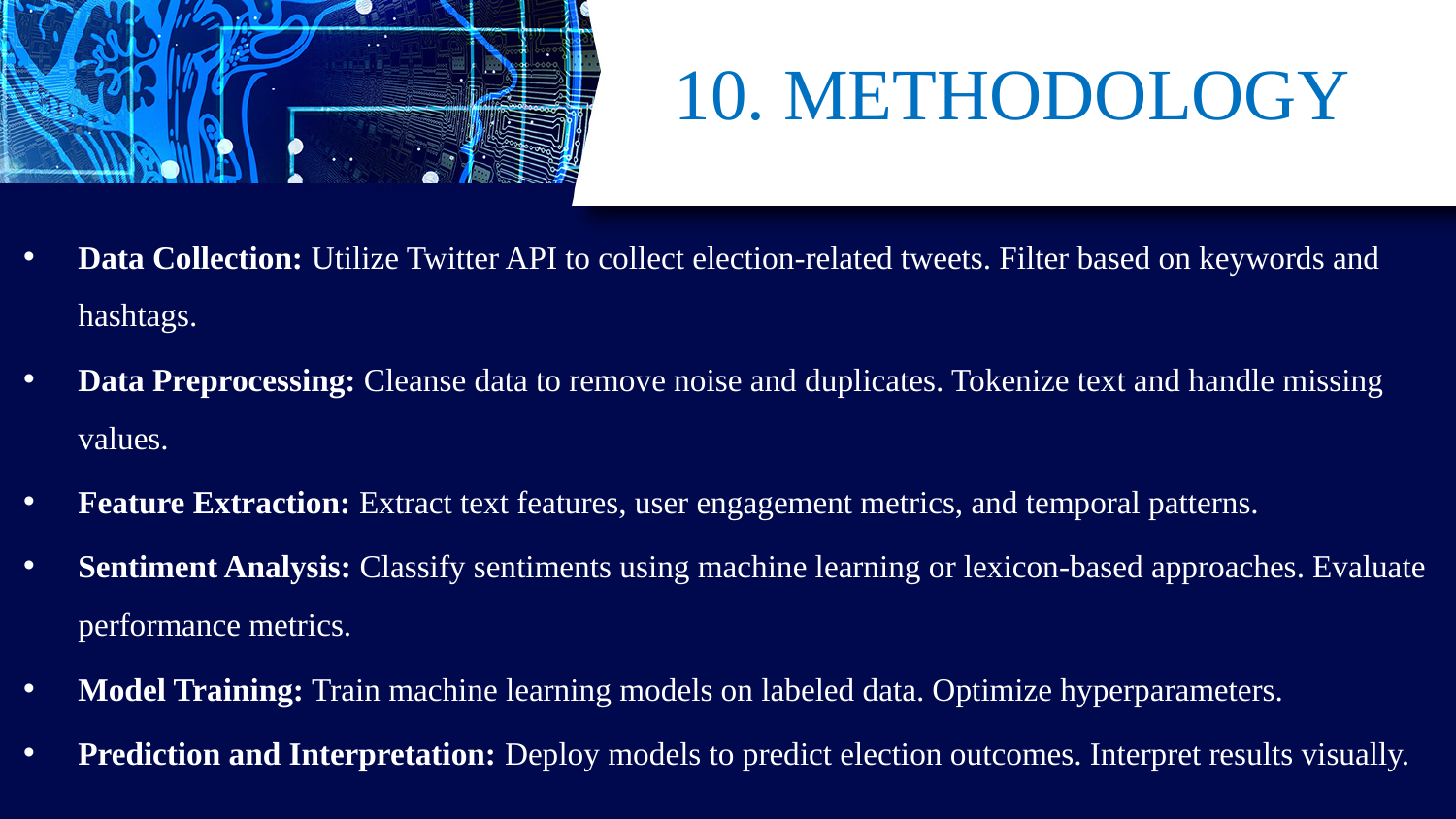

# 10. METHODOLOGY
Data Collection: Utilize Twitter API to collect election-related tweets. Filter based on keywords and hashtags.
Data Preprocessing: Cleanse data to remove noise and duplicates. Tokenize text and handle missing values.
Feature Extraction: Extract text features, user engagement metrics, and temporal patterns.
Sentiment Analysis: Classify sentiments using machine learning or lexicon-based approaches. Evaluate performance metrics.
Model Training: Train machine learning models on labeled data. Optimize hyperparameters.
Prediction and Interpretation: Deploy models to predict election outcomes. Interpret results visually.